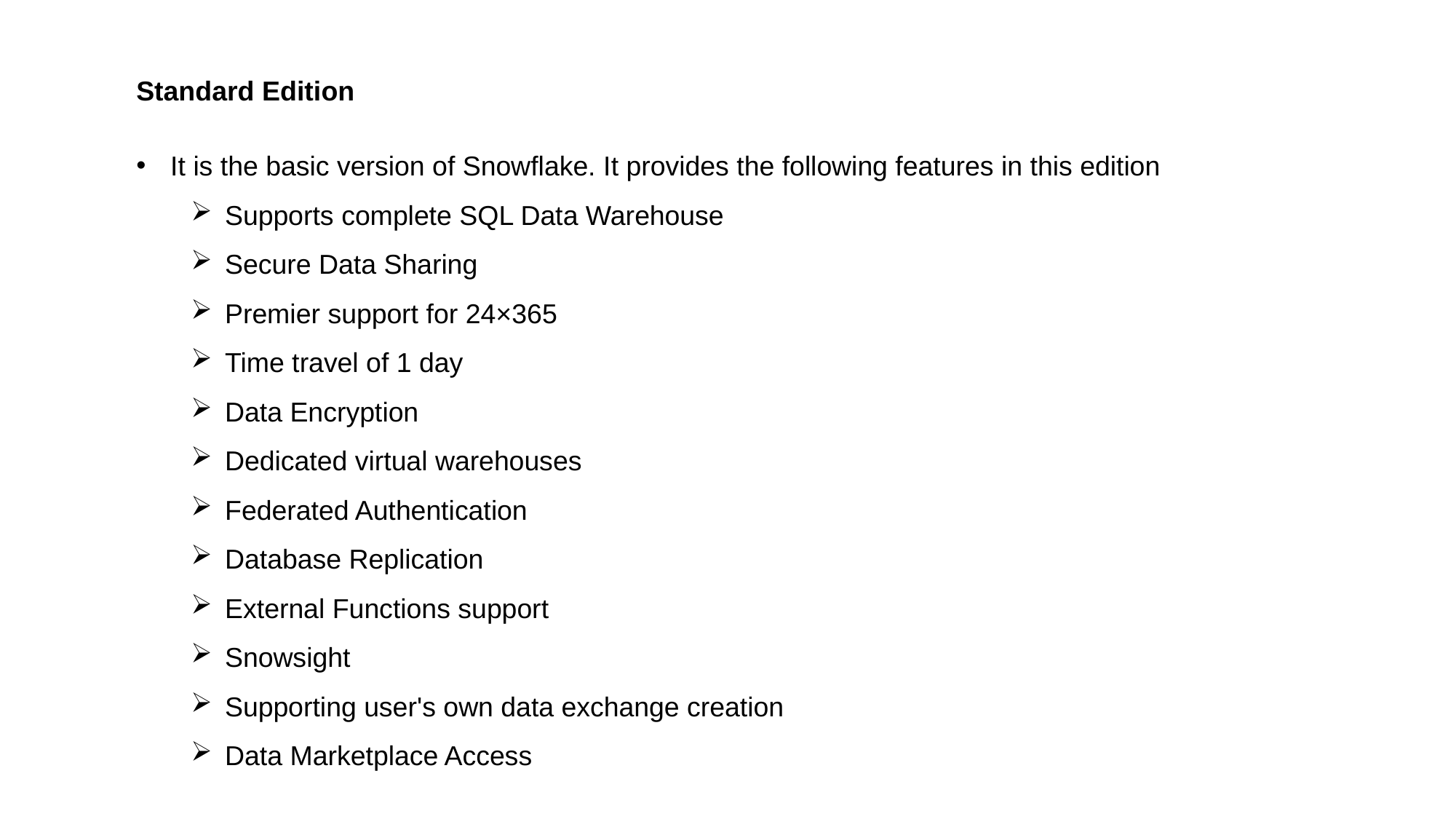

Standard Edition
It is the basic version of Snowflake. It provides the following features in this edition
Supports complete SQL Data Warehouse
Secure Data Sharing
Premier support for 24×365
Time travel of 1 day
Data Encryption
Dedicated virtual warehouses
Federated Authentication
Database Replication
External Functions support
Snowsight
Supporting user's own data exchange creation
Data Marketplace Access